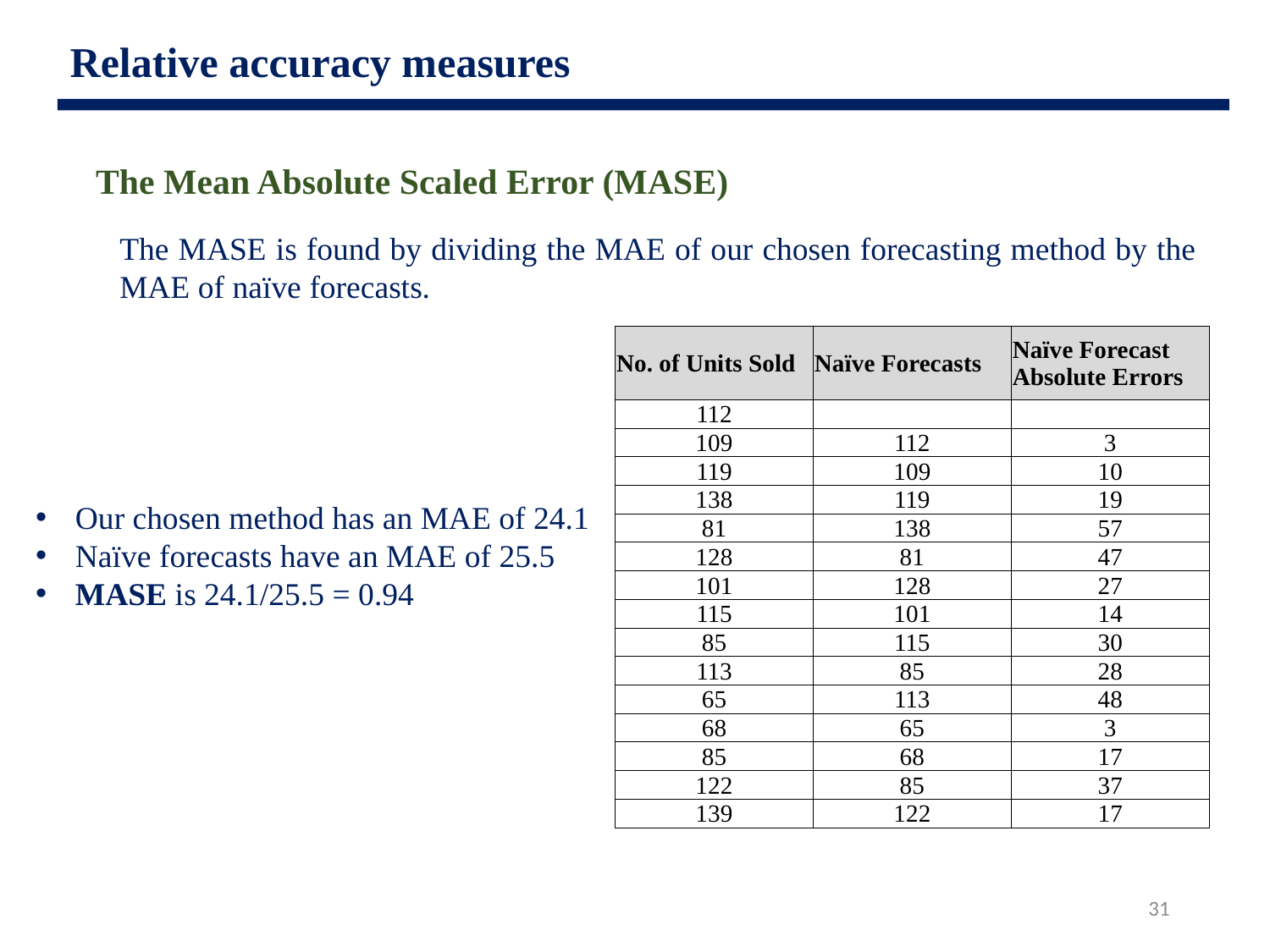

Relative accuracy measures

The Mean Absolute Scaled Error (MASE)
The MASE is found by dividing the MAE of our chosen forecasting method by the MAE of naïve forecasts.
| No. of Units Sold | Naïve Forecasts | Naïve Forecast Absolute Errors |
| --- | --- | --- |
| 112 |  |  |
| 109 | 112 | 3 |
| 119 | 109 | 10 |
| 138 | 119 | 19 |
| 81 | 138 | 57 |
| 128 | 81 | 47 |
| 101 | 128 | 27 |
| 115 | 101 | 14 |
| 85 | 115 | 30 |
| 113 | 85 | 28 |
| 65 | 113 | 48 |
| 68 | 65 | 3 |
| 85 | 68 | 17 |
| 122 | 85 | 37 |
| 139 | 122 | 17 |
Our chosen method has an MAE of 24.1
Naïve forecasts have an MAE of 25.5
MASE is 24.1/25.5 = 0.94
31